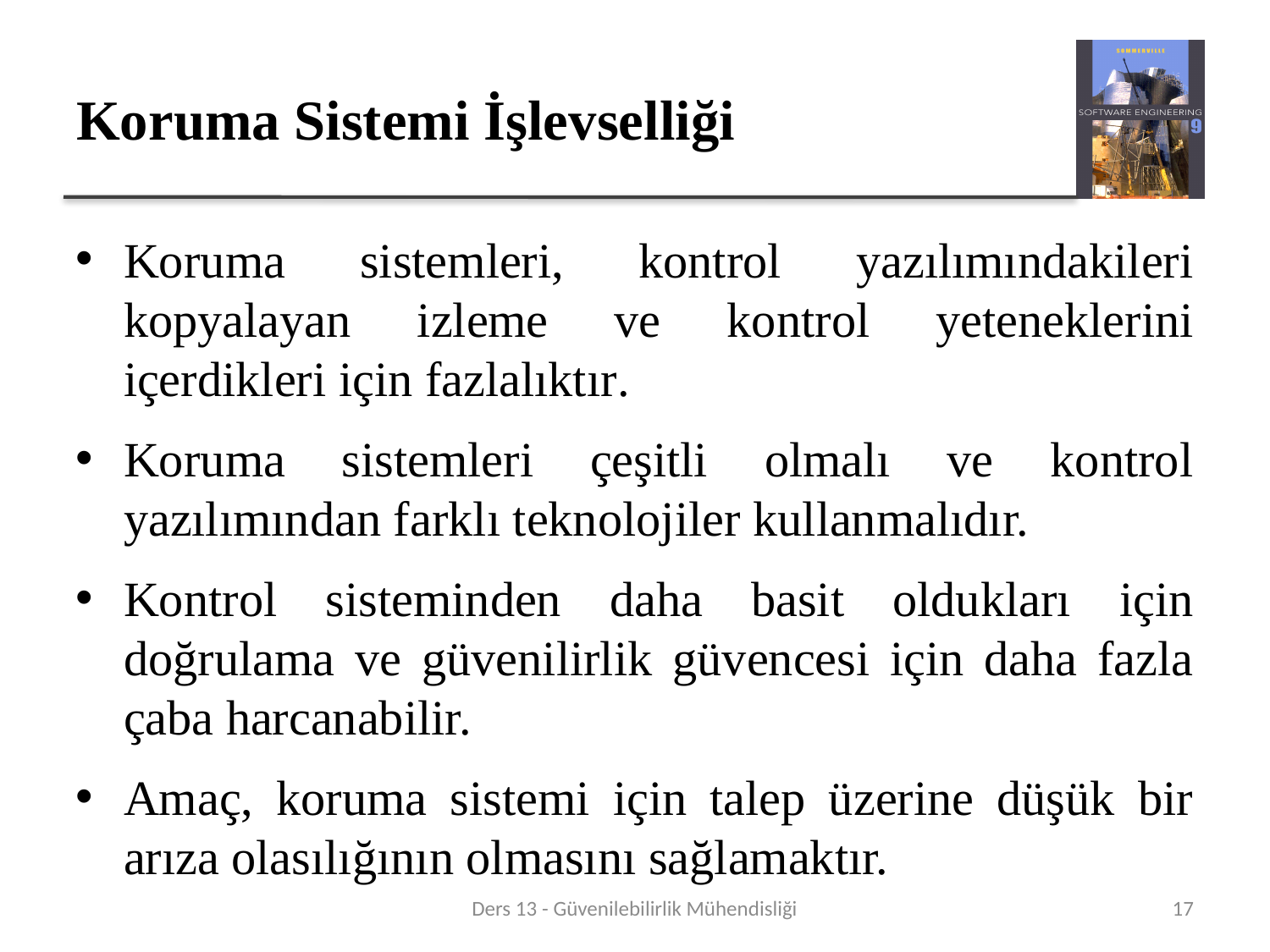

# Koruma Sistemi İşlevselliği
Koruma sistemleri, kontrol yazılımındakileri kopyalayan izleme ve kontrol yeteneklerini içerdikleri için fazlalıktır.
Koruma sistemleri çeşitli olmalı ve kontrol yazılımından farklı teknolojiler kullanmalıdır.
Kontrol sisteminden daha basit oldukları için doğrulama ve güvenilirlik güvencesi için daha fazla çaba harcanabilir.
Amaç, koruma sistemi için talep üzerine düşük bir arıza olasılığının olmasını sağlamaktır.
Ders 13 - Güvenilebilirlik Mühendisliği
17